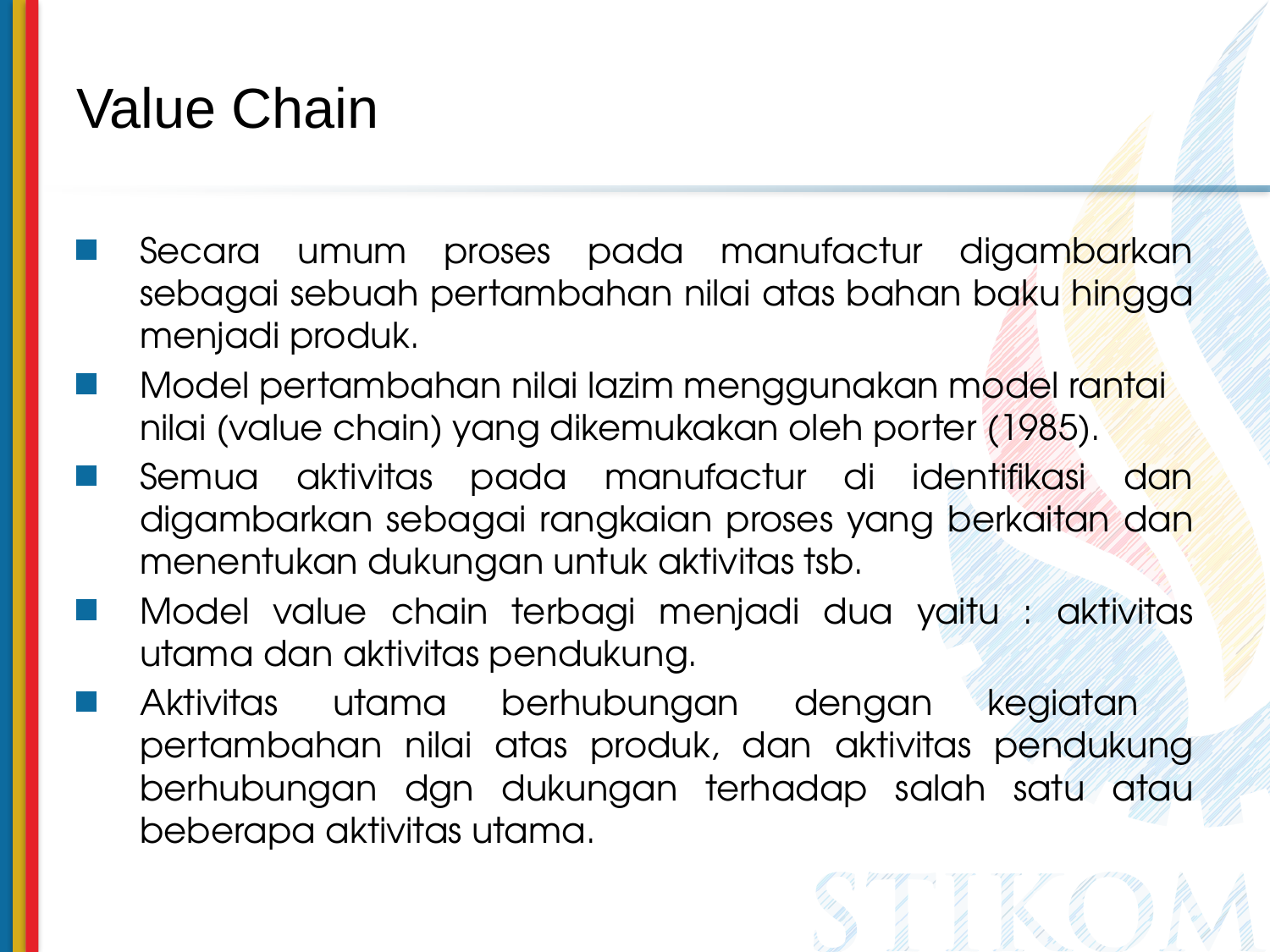

# Value Chain
Secara umum proses pada manufactur digambarkan sebagai sebuah pertambahan nilai atas bahan baku hingga menjadi produk.
Model pertambahan nilai lazim menggunakan model rantai nilai (value chain) yang dikemukakan oleh porter (1985).
Semua aktivitas pada manufactur di identifikasi dan digambarkan sebagai rangkaian proses yang berkaitan dan menentukan dukungan untuk aktivitas tsb.
Model value chain terbagi menjadi dua yaitu : aktivitas utama dan aktivitas pendukung.
Aktivitas utama berhubungan dengan kegiatan  pertambahan nilai atas produk, dan aktivitas pendukung berhubungan dgn dukungan terhadap salah satu atau beberapa aktivitas utama.